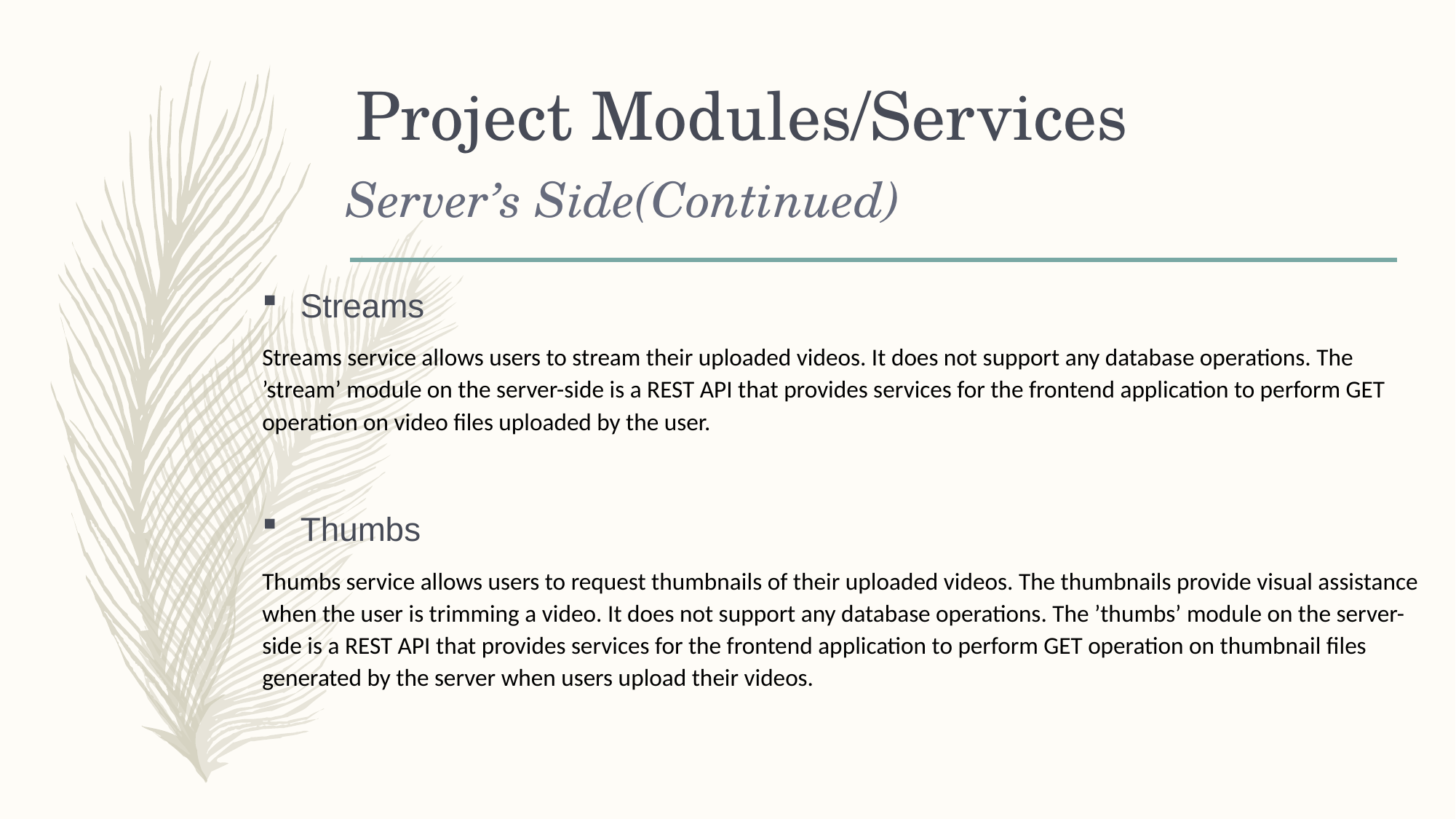

# Project Modules/Services
Server’s Side(Continued)
Streams
Streams service allows users to stream their uploaded videos. It does not support any database operations. The ’stream’ module on the server-side is a REST API that provides services for the frontend application to perform GET operation on video files uploaded by the user.

Thumbs
Thumbs service allows users to request thumbnails of their uploaded videos. The thumbnails provide visual assistance when the user is trimming a video. It does not support any database operations. The ’thumbs’ module on the server-side is a REST API that provides services for the frontend application to perform GET operation on thumbnail files generated by the server when users upload their videos.